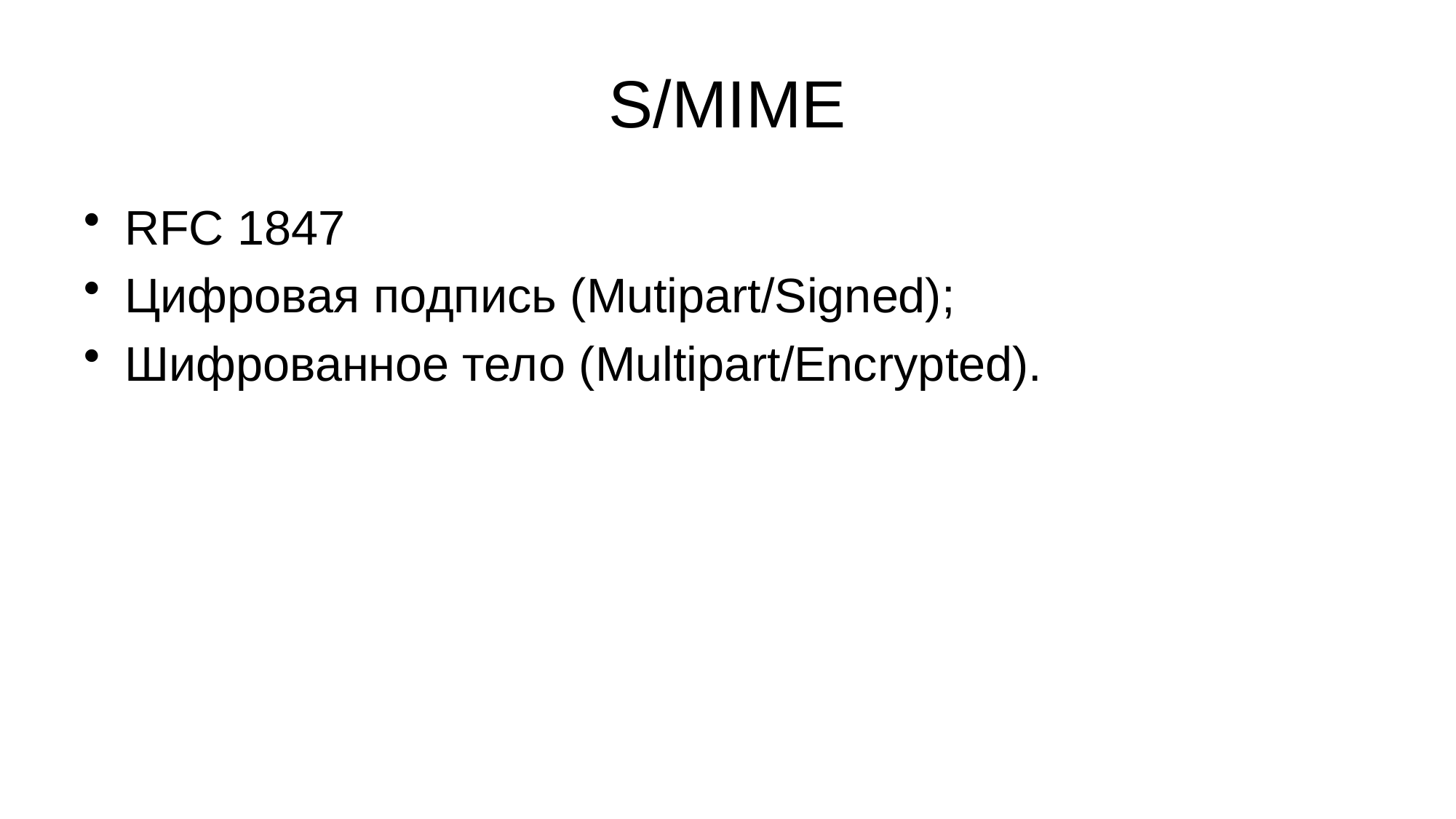

# S/MIME
RFC 1847
Цифровая подпись (Mutipart/Signed);
Шифрованное тело (Multipart/Encrypted).